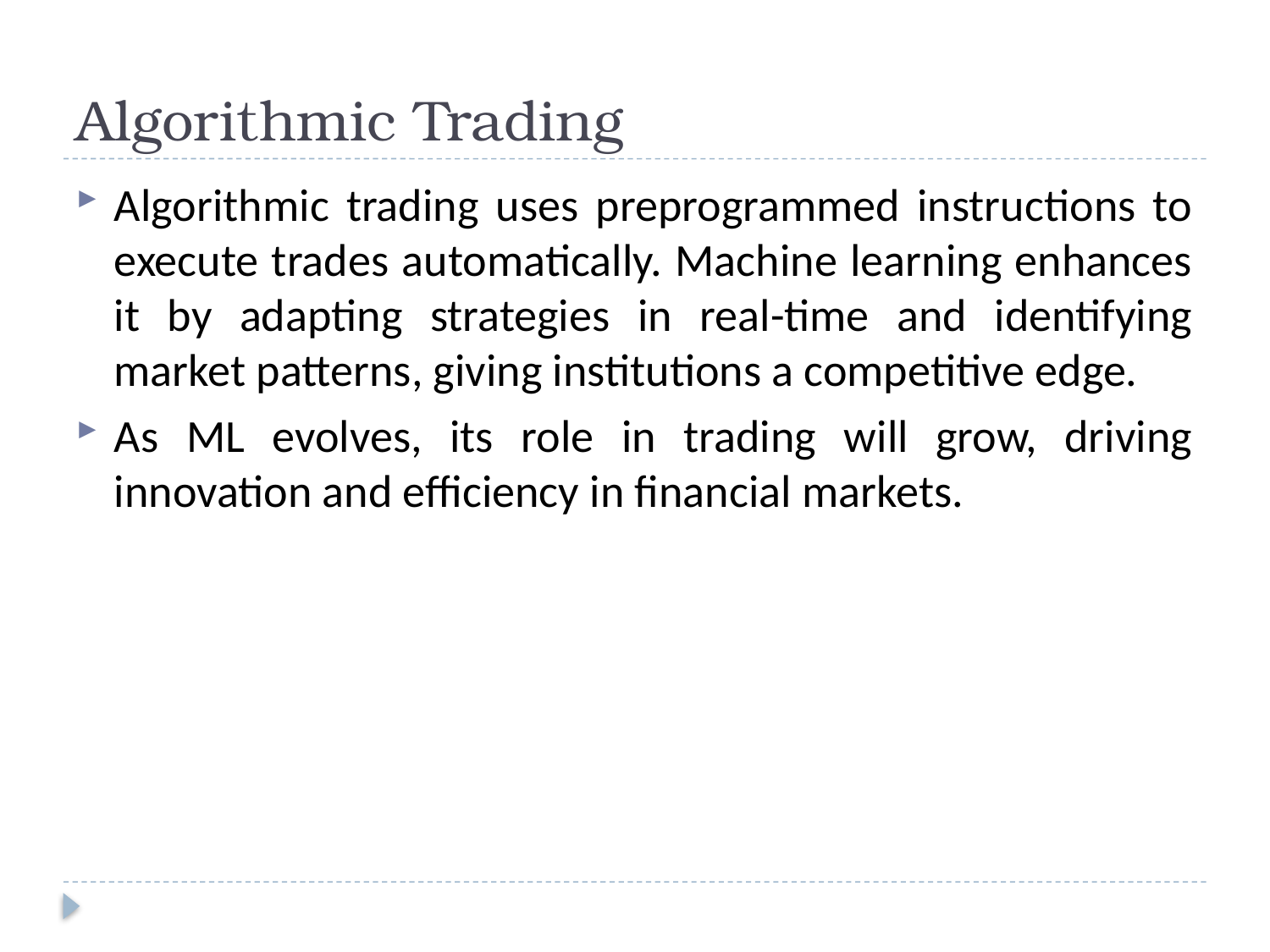

# Algorithmic Trading
Algorithmic trading uses preprogrammed instructions to execute trades automatically. Machine learning enhances it by adapting strategies in real-time and identifying market patterns, giving institutions a competitive edge.
As ML evolves, its role in trading will grow, driving innovation and efficiency in financial markets.